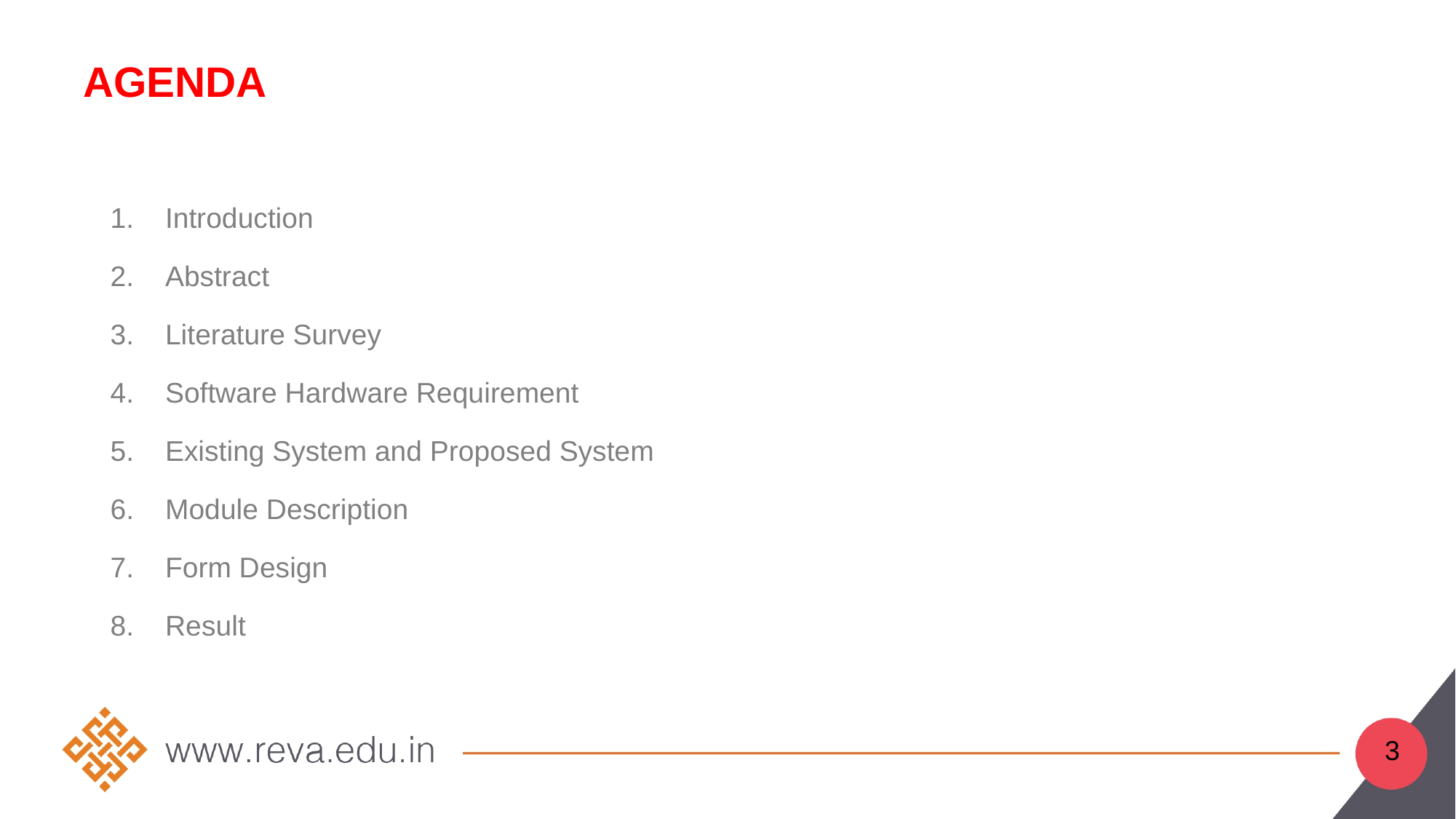

# Agenda

Introduction
Abstract
Literature Survey
Software Hardware Requirement
Existing System and Proposed System
Module Description
Form Design
Result

3